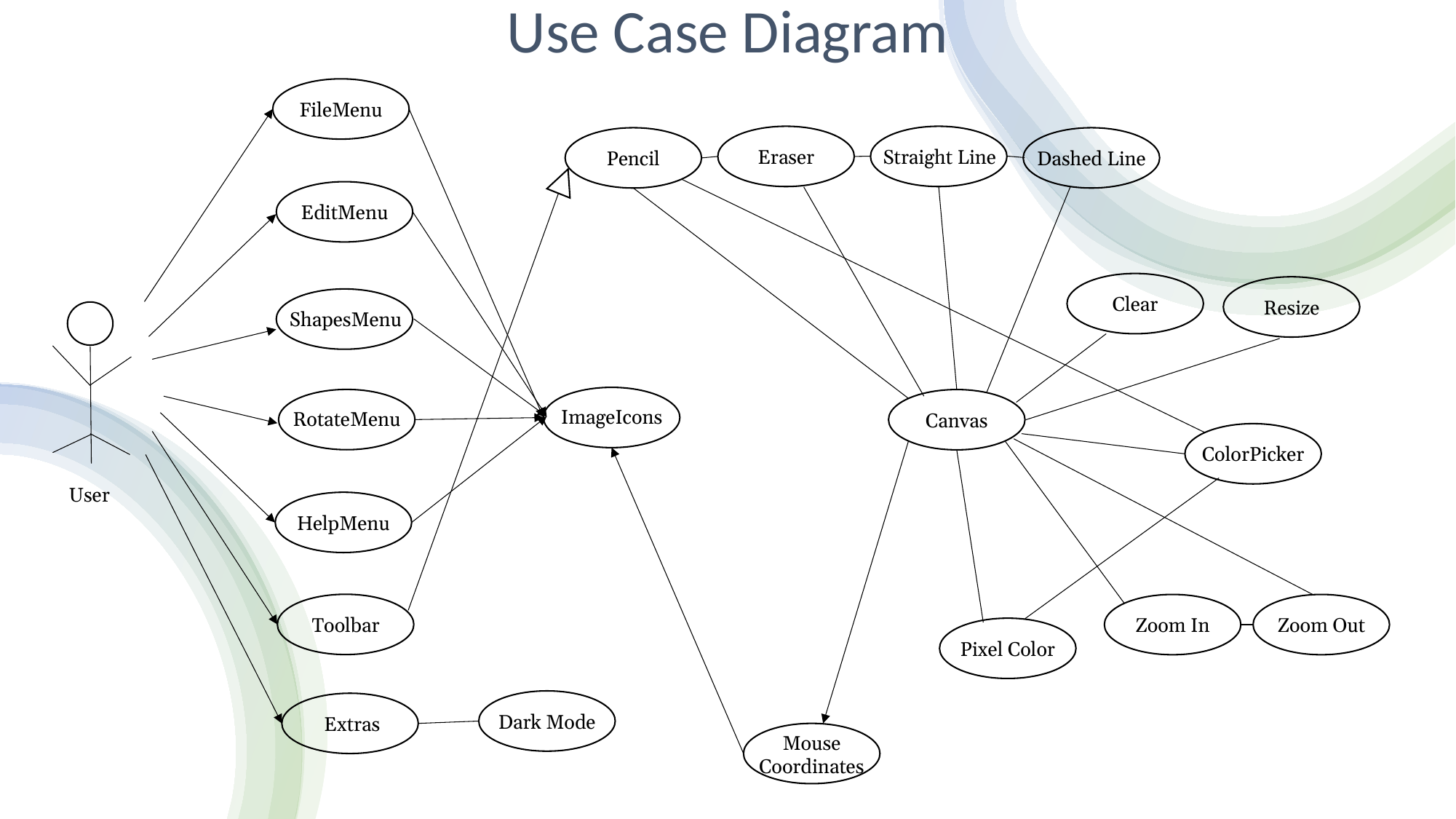

# Use Case Diagram

FileMenu

Straight Line

Eraser

Pencil

Dashed Line

EditMenu

Clear

Resize

ShapesMenu

ImageIcons

RotateMenu

Canvas

ColorPicker

User

HelpMenu

Toolbar

Zoom Out

Zoom In

Pixel Color

Dark Mode

Extras

Mouse Coordinates